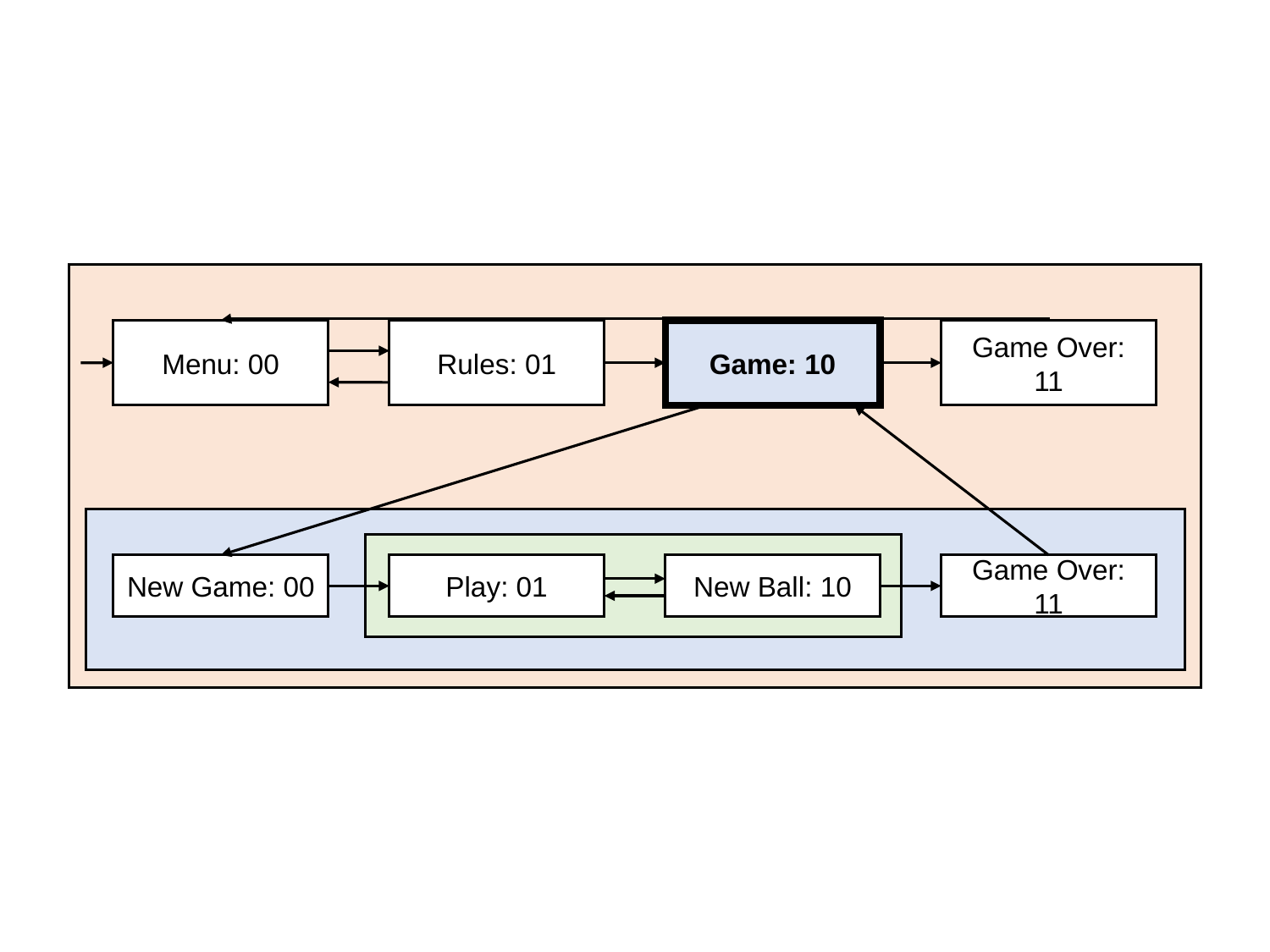

Menu: 00
Rules: 01
Game: 10
Game Over: 11

New Game: 00
Play: 01
New Ball: 10
Game Over: 11